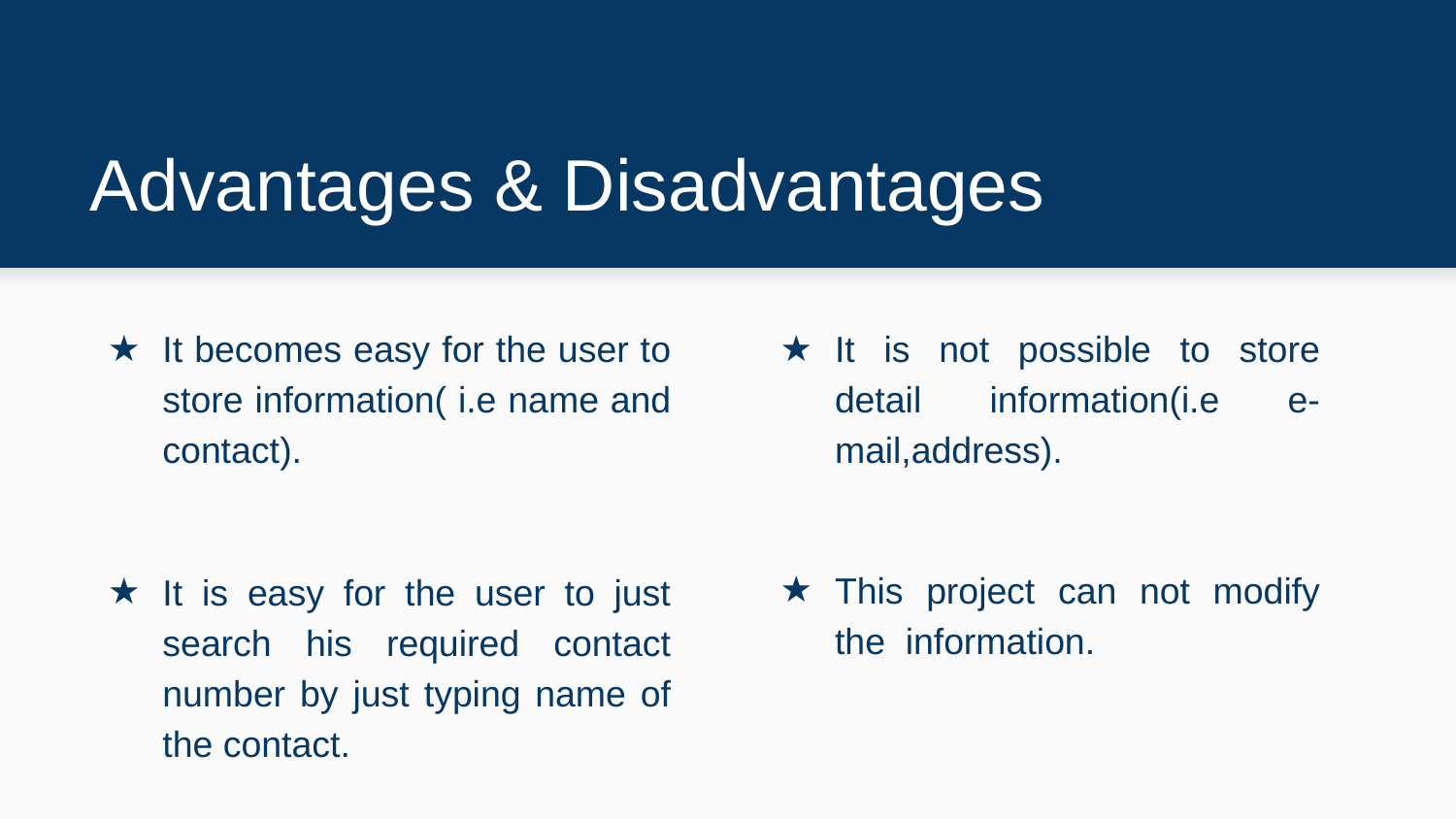

# Advantages & Disadvantages
It becomes easy for the user to store information( i.e name and contact).

It is easy for the user to just search his required contact number by just typing name of the contact.
It is not possible to store detail information(i.e e-mail,address).

This project can not modify the  information.